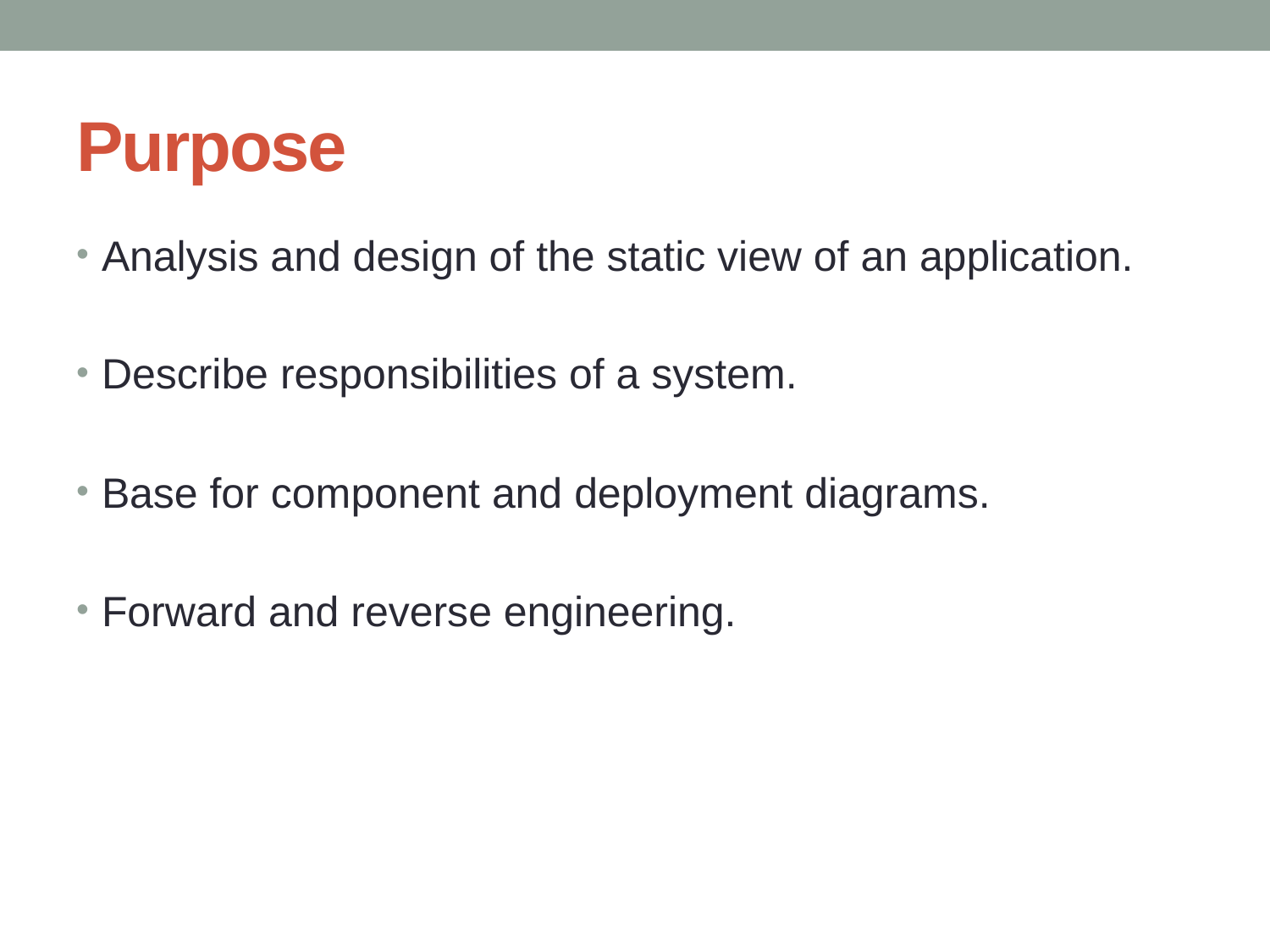

# Purpose
Analysis and design of the static view of an application.

Describe responsibilities of a system.

Base for component and deployment diagrams.

Forward and reverse engineering.